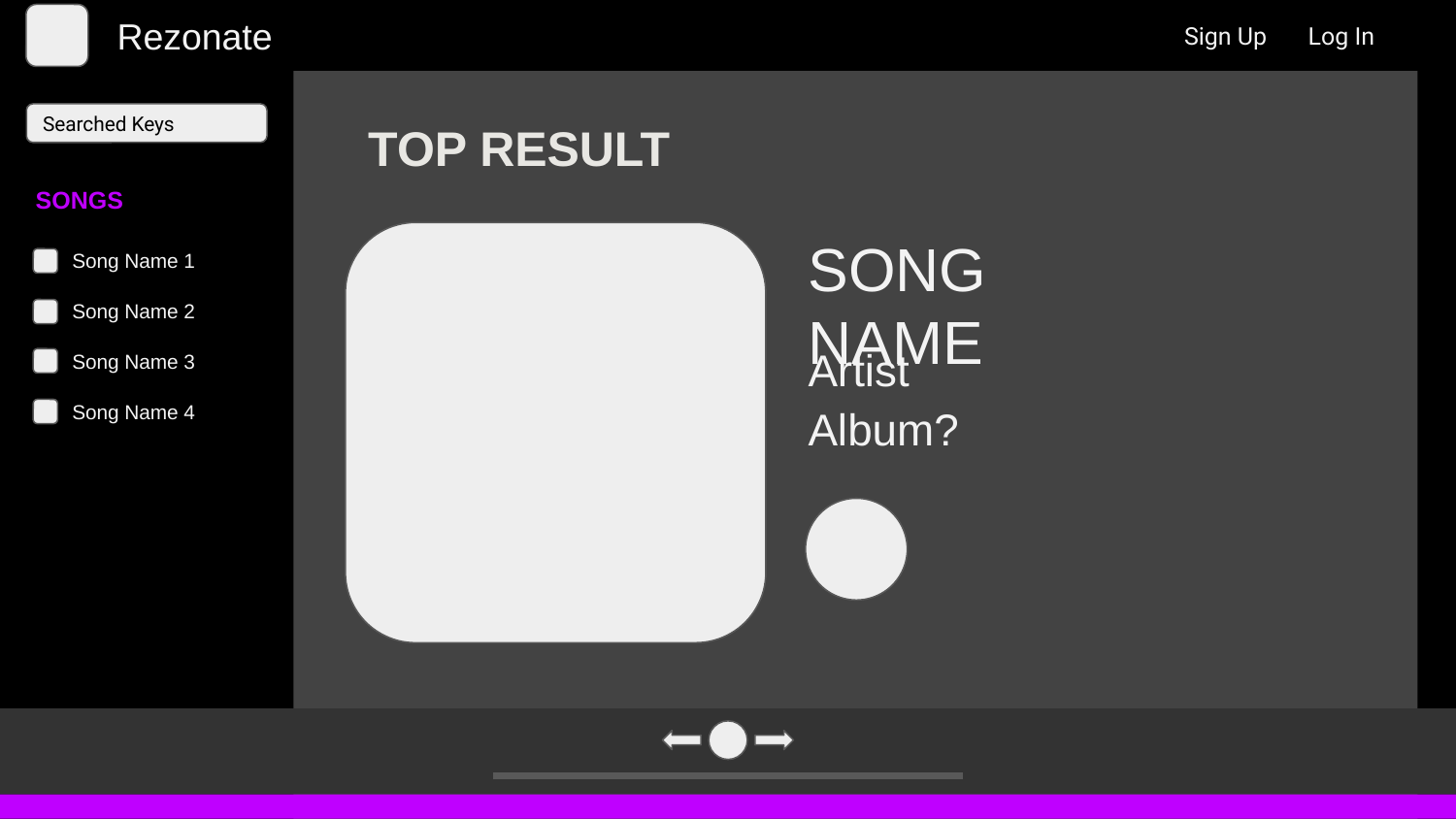

Rezonate
Sign Up
Log In
TOP RESULT
Searched Keys
SONGS

Song Name 1

SONG NAME
Song Name 2

Song Name 3
Artist

Song Name 4
Album?